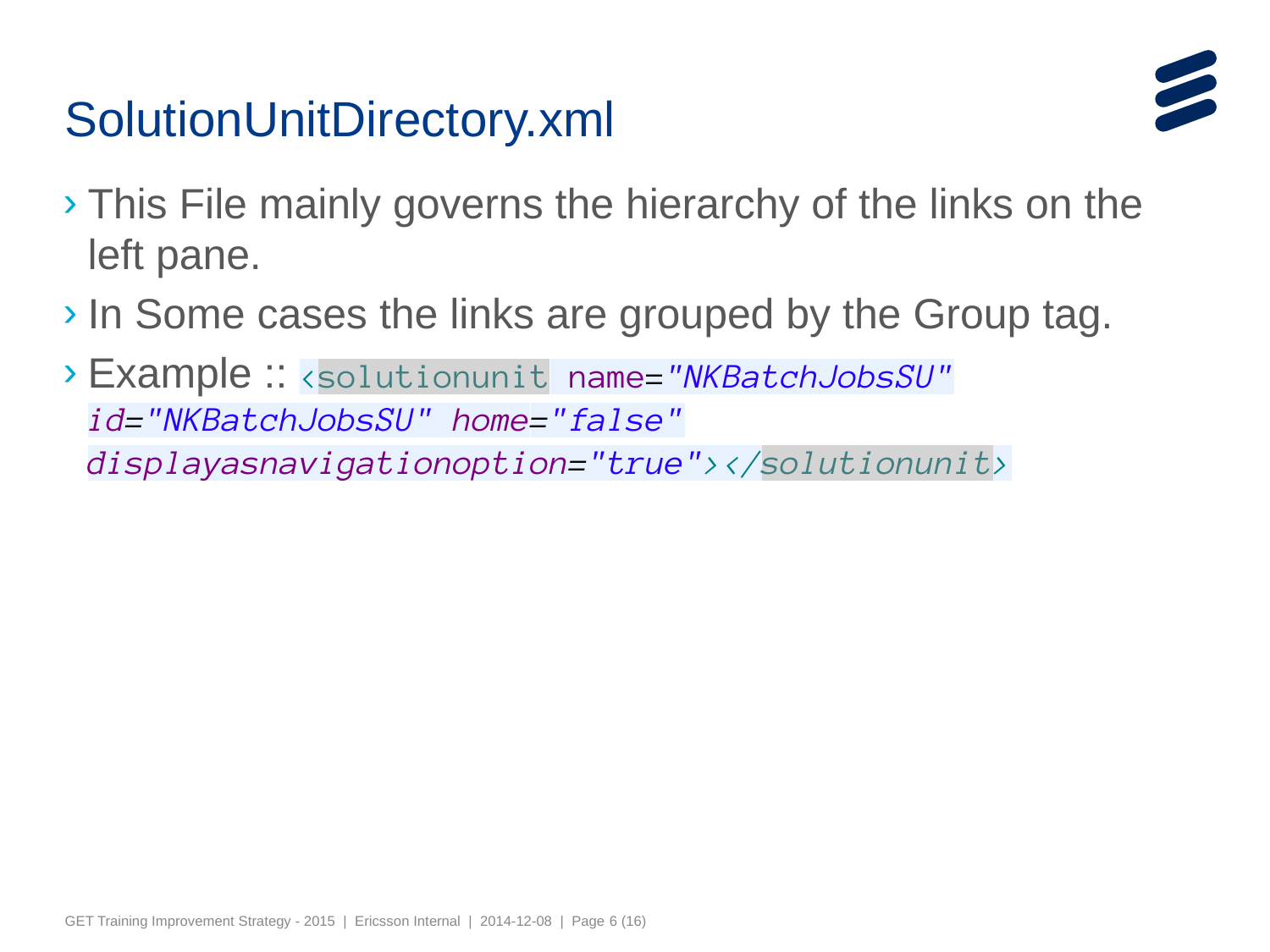

SolutionUnitDirectory.xml
This File mainly governs the hierarchy of the links on the left pane.
In Some cases the links are grouped by the Group tag.
Example :: <solutionunit name="NKBatchJobsSU" id="NKBatchJobsSU" home="false" displayasnavigationoption="true"></solutionunit>